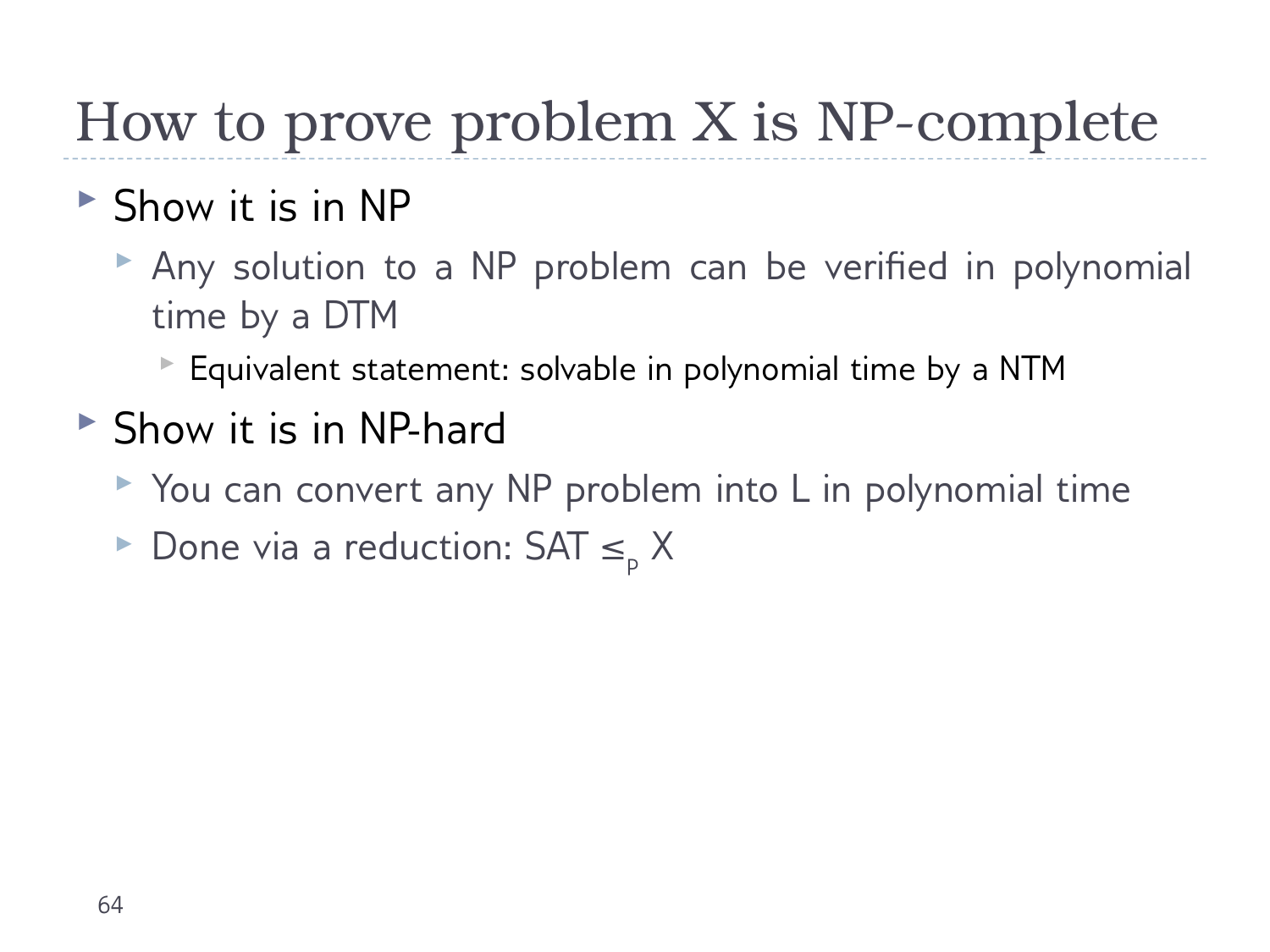

# How to prove problem X is NP-complete
Show it is in NP
Any solution to a NP problem can be verified in polynomial time by a DTM
Equivalent statement: solvable in polynomial time by a NTM
Show it is in NP-hard
You can convert any NP problem into L in polynomial time
Done via a reduction: SAT ≤p X
64